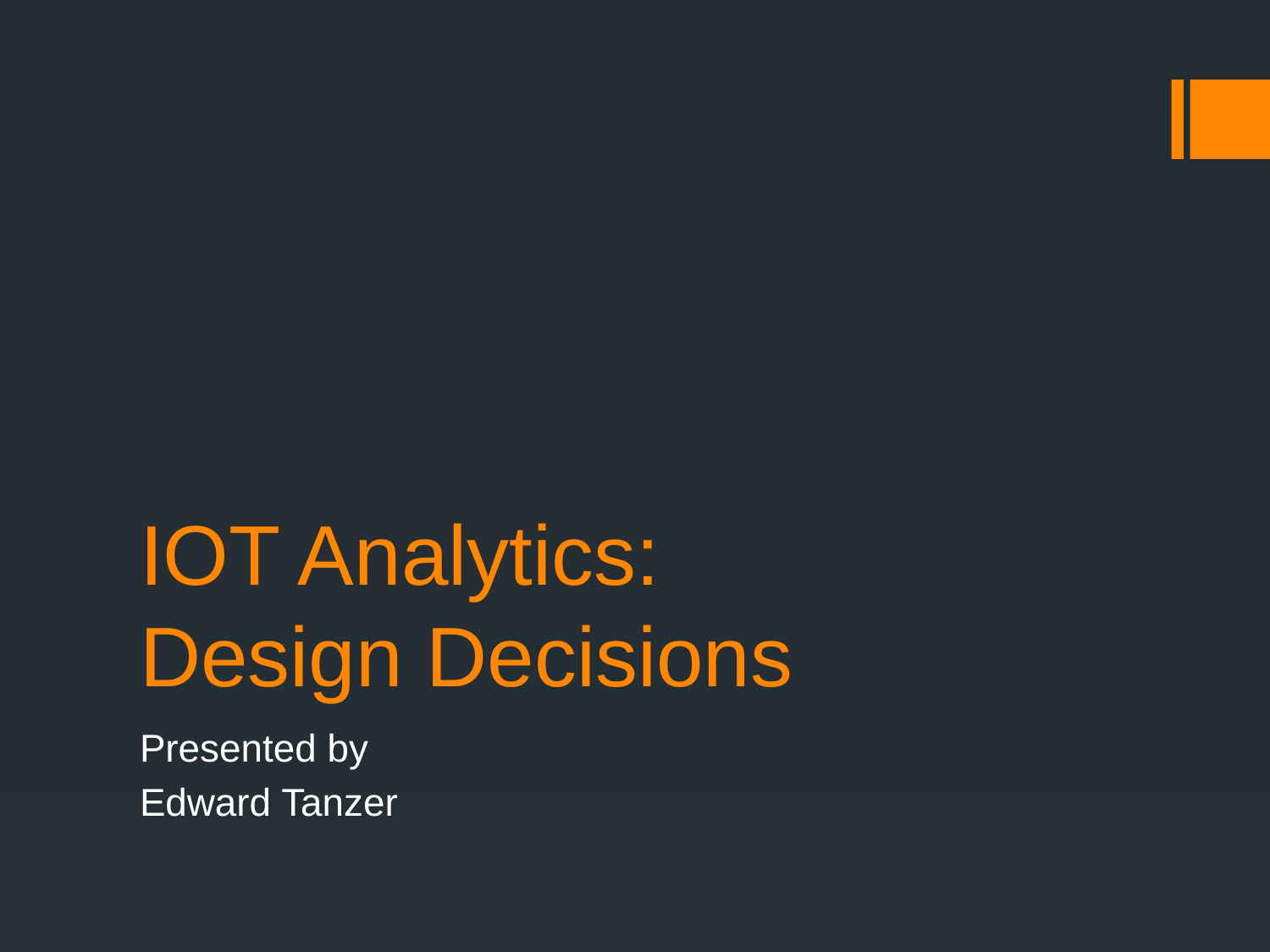

# IOT Analytics: Design Decisions
Presented by
Edward Tanzer